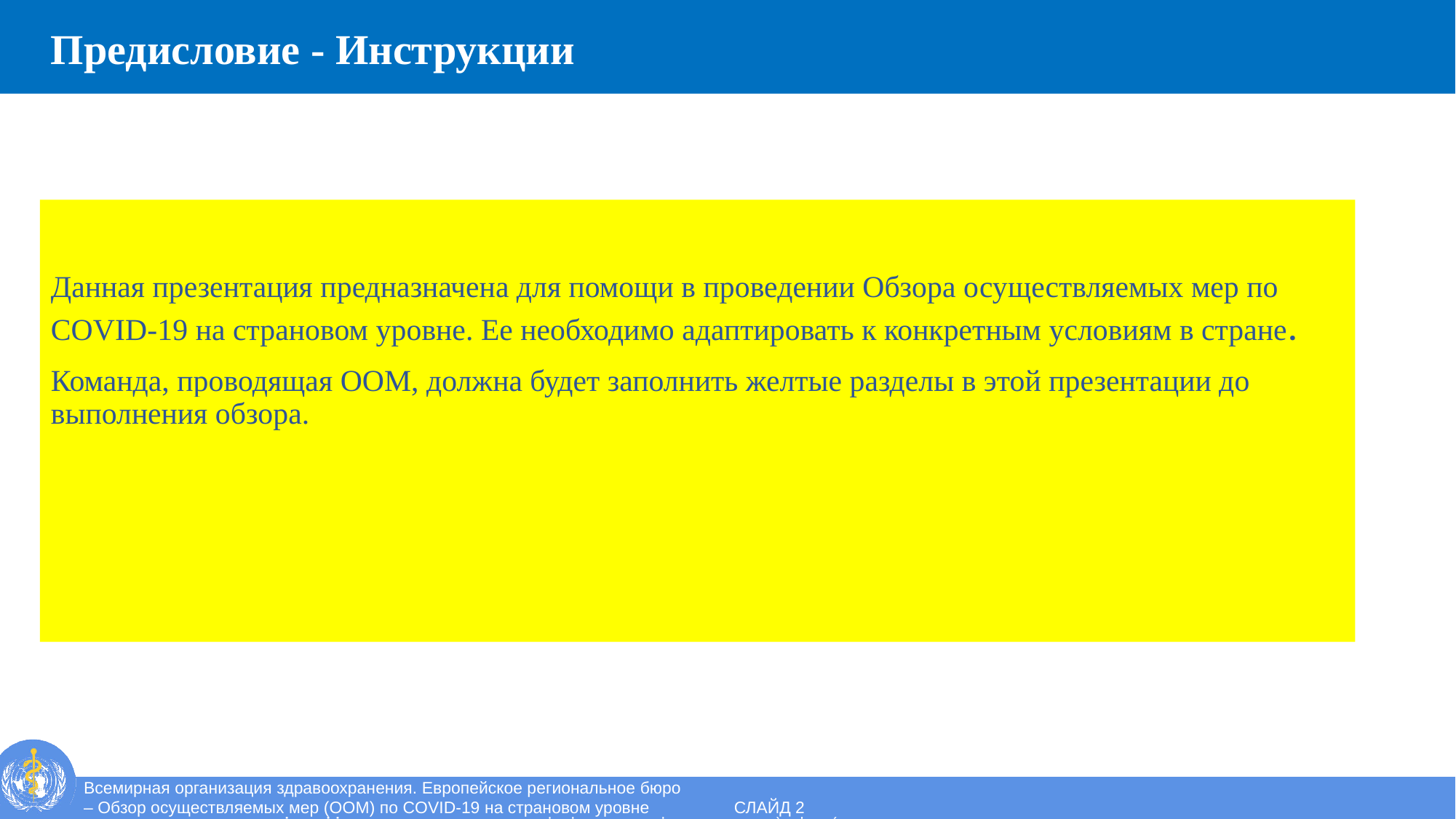

# Предисловие - Инструкции

Данная презентация предназначена для помощи в проведении Обзора осуществляемых мер по COVID-19 на страновом уровне. Ее необходимо адаптировать к конкретным условиям в стране.
Команда, проводящая ООМ, должна будет заполнить желтые разделы в этой презентации до выполнения обзора.